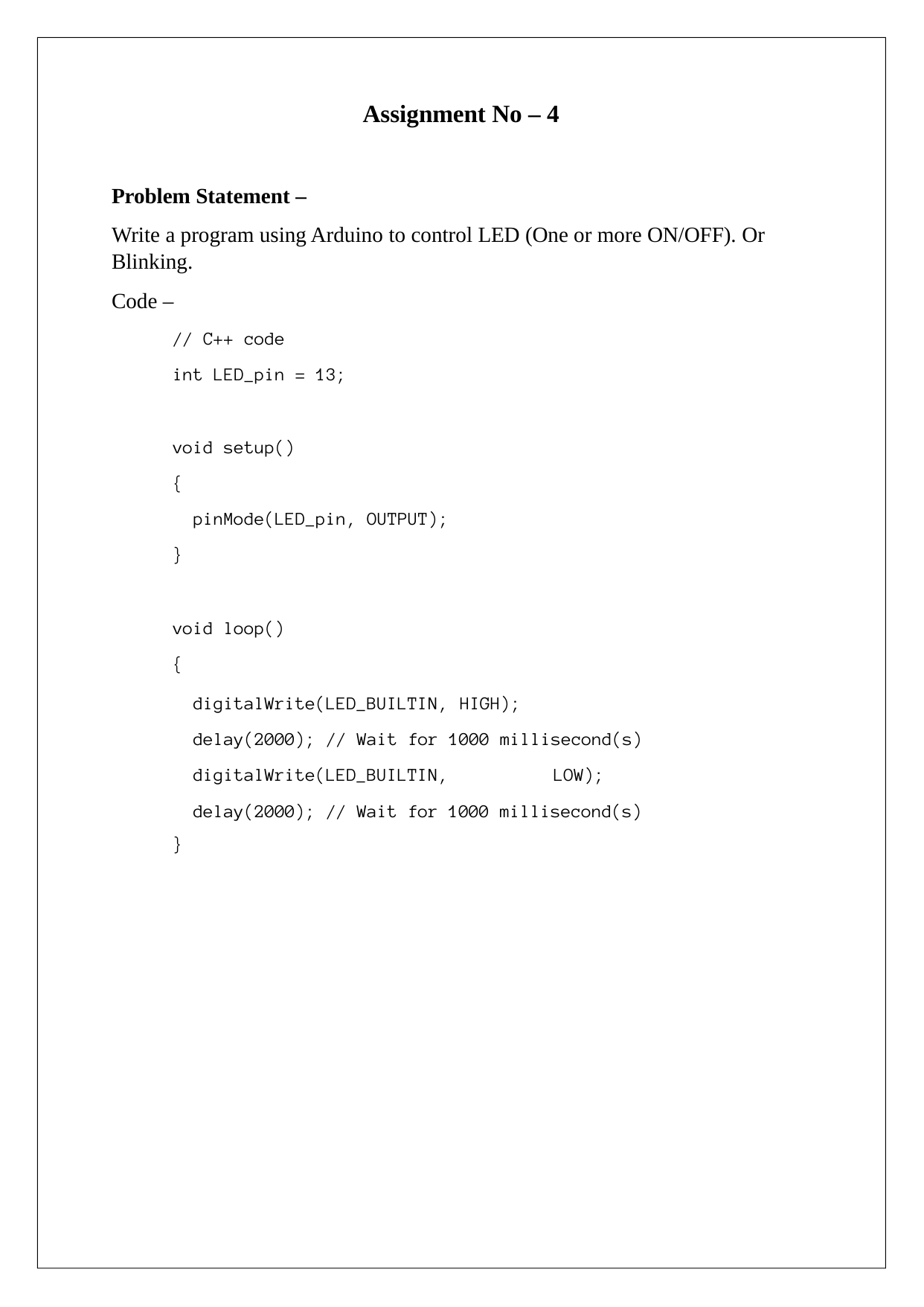

Assignment No – 4

Problem Statement –
Write a program using Arduino to control LED (One or more ON/OFF). Or  Blinking.
Code –
// C++ code
int LED_pin = 13;

void setup()
{
pinMode(LED_pin, OUTPUT);
}

void loop()
{
digitalWrite(LED_BUILTIN, HIGH);  delay(2000); // Wait for 1000 millisecond(s)
digitalWrite(LED_BUILTIN,	LOW);  delay(2000); // Wait for 1000 millisecond(s)
}